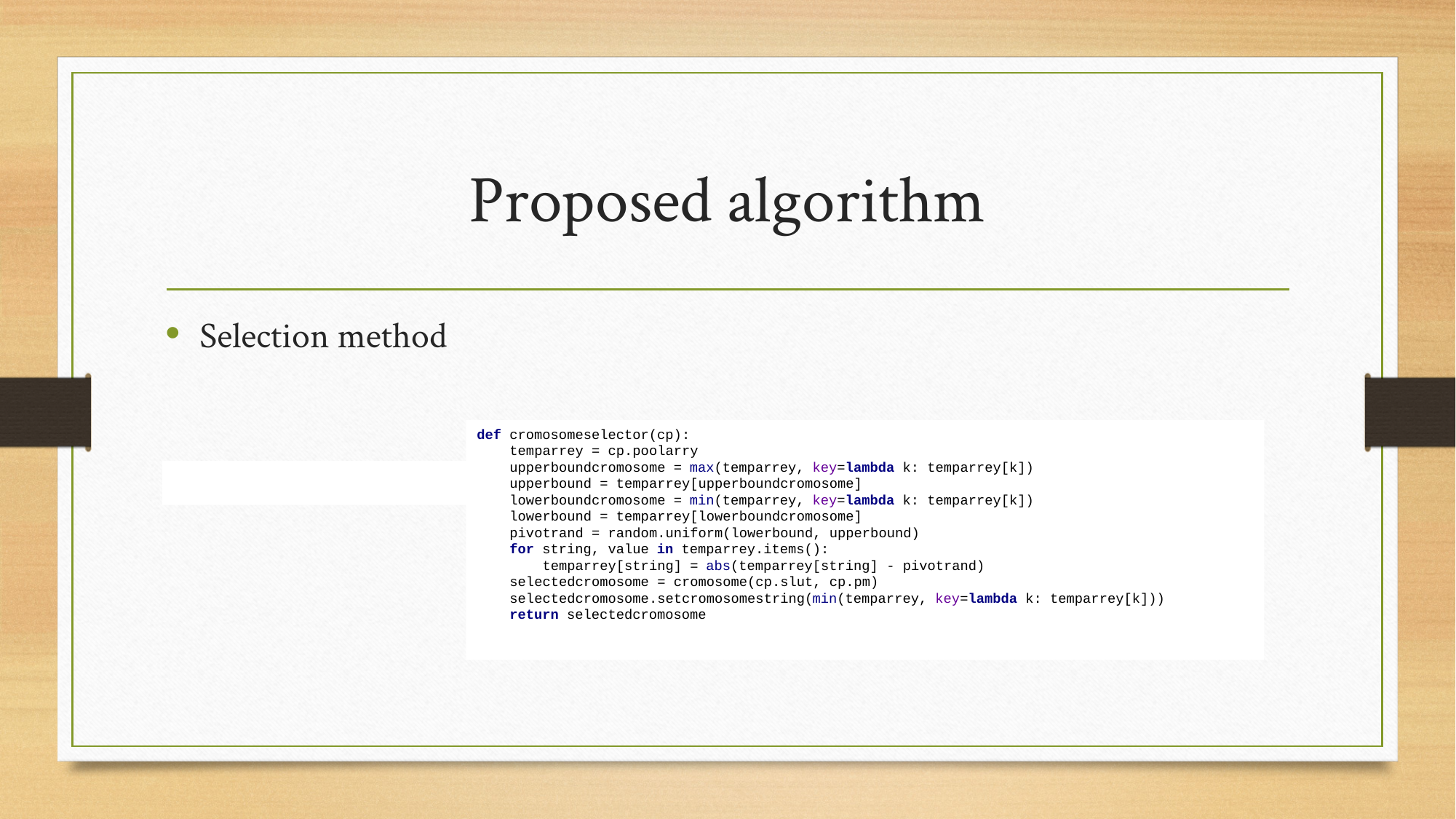

# Proposed algorithm
Selection method
def cromosomeselector(cp):
    temparrey = cp.poolarry
    upperboundcromosome = max(temparrey, key=lambda k: temparrey[k])
    upperbound = temparrey[upperboundcromosome]
    lowerboundcromosome = min(temparrey, key=lambda k: temparrey[k])
    lowerbound = temparrey[lowerboundcromosome]
    pivotrand = random.uniform(lowerbound, upperbound)
    for string, value in temparrey.items():
        temparrey[string] = abs(temparrey[string] - pivotrand)
    selectedcromosome = cromosome(cp.slut, cp.pm)
    selectedcromosome.setcromosomestring(min(temparrey, key=lambda k: temparrey[k]))
    return selectedcromosome